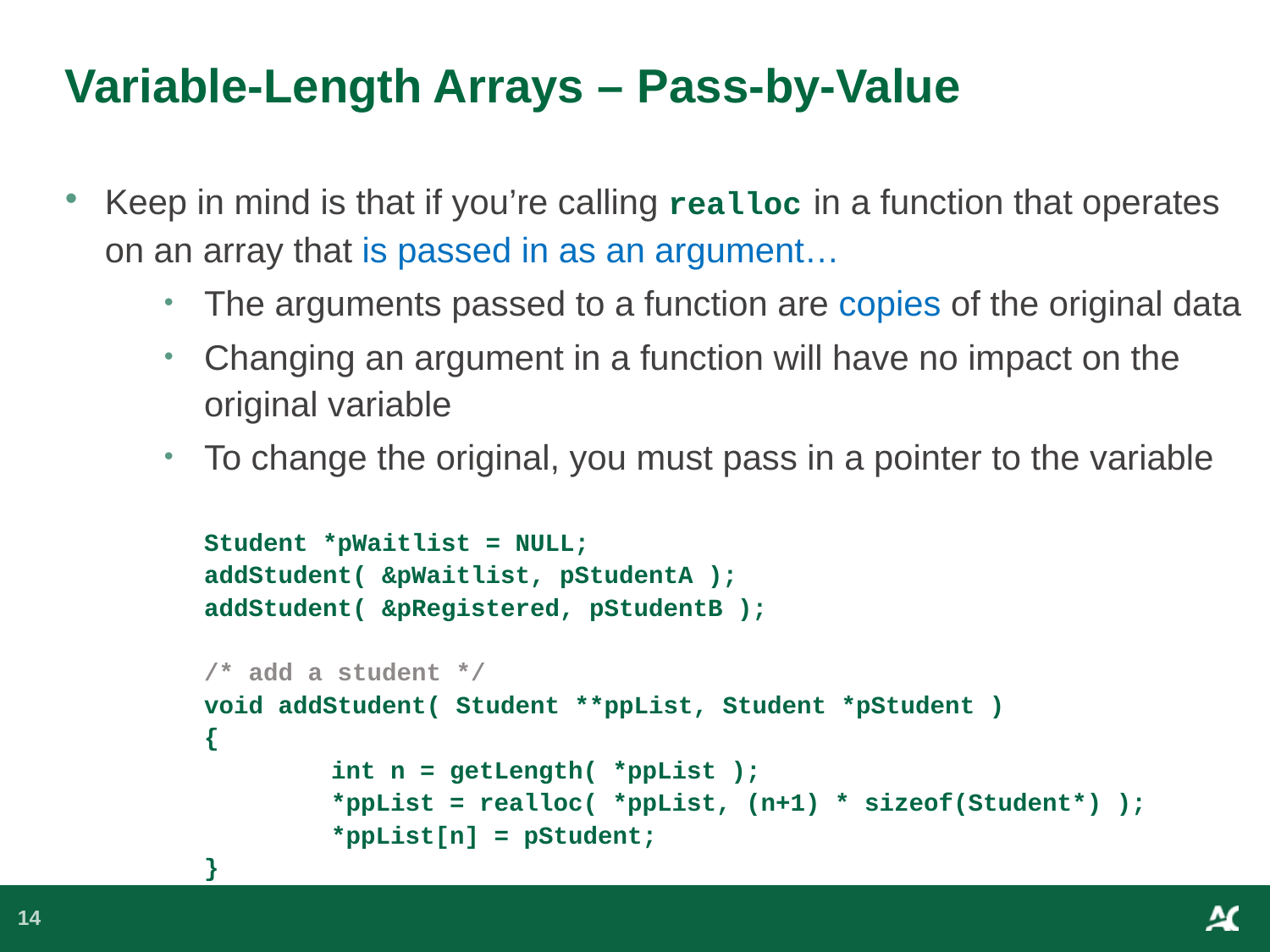

# Variable-Length Arrays – Pass-by-Value
Keep in mind is that if you’re calling realloc in a function that operates on an array that is passed in as an argument…
The arguments passed to a function are copies of the original data
Changing an argument in a function will have no impact on the original variable
To change the original, you must pass in a pointer to the variable
Student *pWaitlist = NULL;
addStudent( &pWaitlist, pStudentA );
addStudent( &pRegistered, pStudentB );
/* add a student */
void addStudent( Student **ppList, Student *pStudent )
{
	int n = getLength( *ppList );
	*ppList = realloc( *ppList, (n+1) * sizeof(Student*) );
	*ppList[n] = pStudent;
}
14